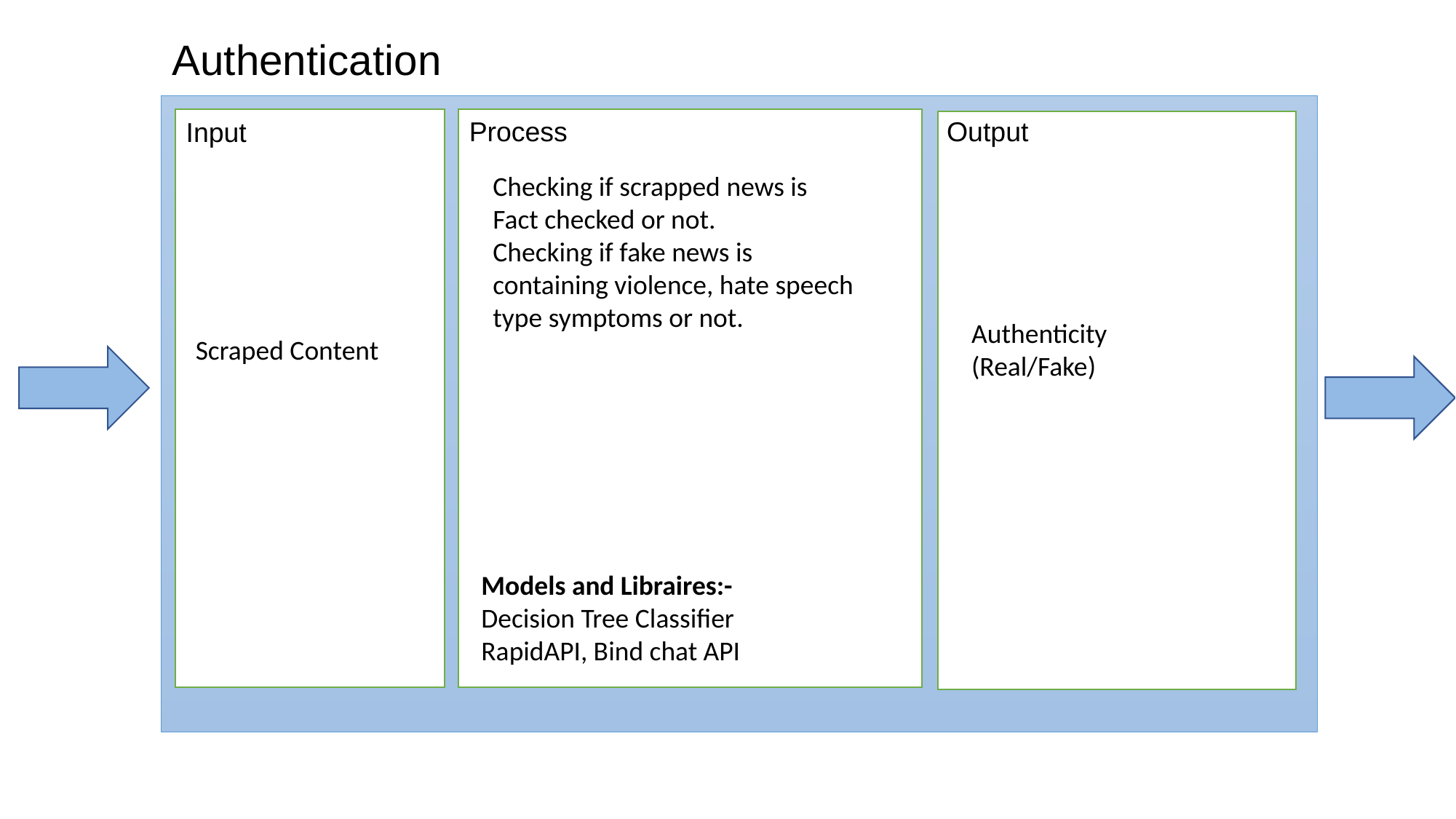

Authentication

Process
Output
Input

Checking if scrapped news is Fact checked or not.
Checking if fake news is containing violence, hate speech type symptoms or not.
Authenticity
(Real/Fake)
Scraped Content

Models and Libraires:- Decision Tree Classifier
RapidAPI, Bind chat API